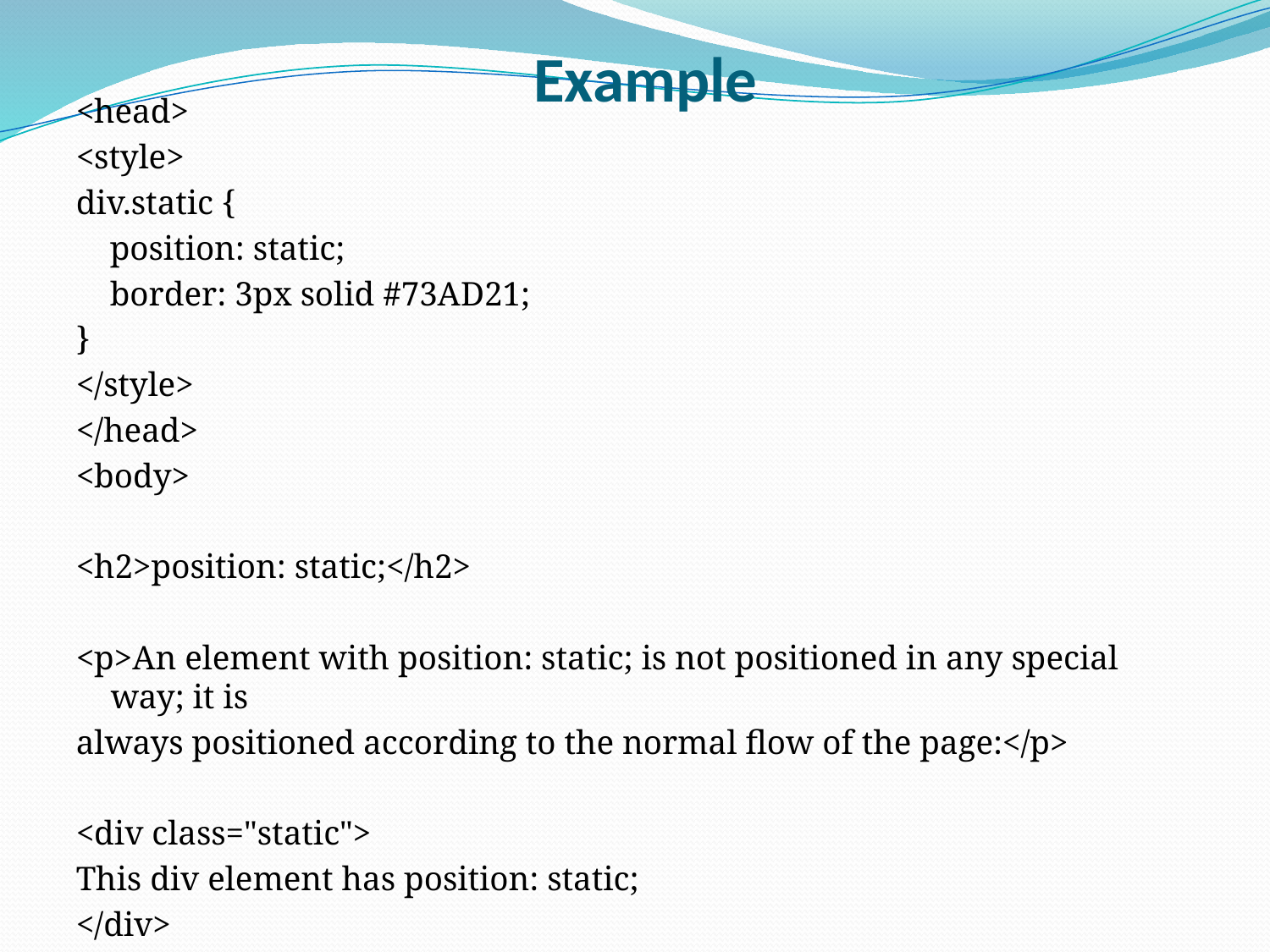

# Example
<head>
<style>
div.static {
    position: static;
    border: 3px solid #73AD21;
}
</style>
</head>
<body>

<h2>position: static;</h2>

<p>An element with position: static; is not positioned in any special way; it is
always positioned according to the normal flow of the page:</p>

<div class="static">
This div element has position: static;
</div>